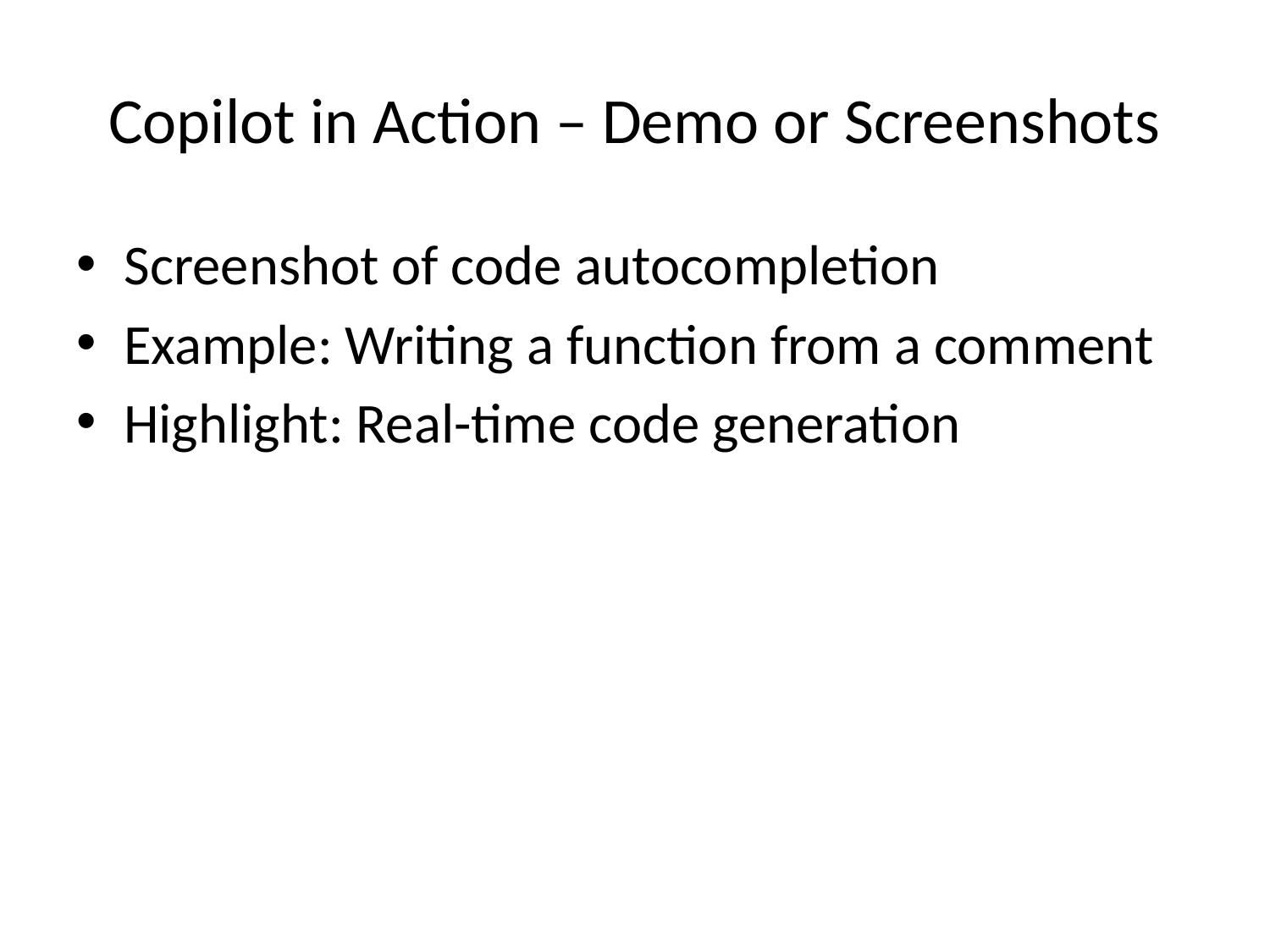

# Copilot in Action – Demo or Screenshots
Screenshot of code autocompletion
Example: Writing a function from a comment
Highlight: Real-time code generation